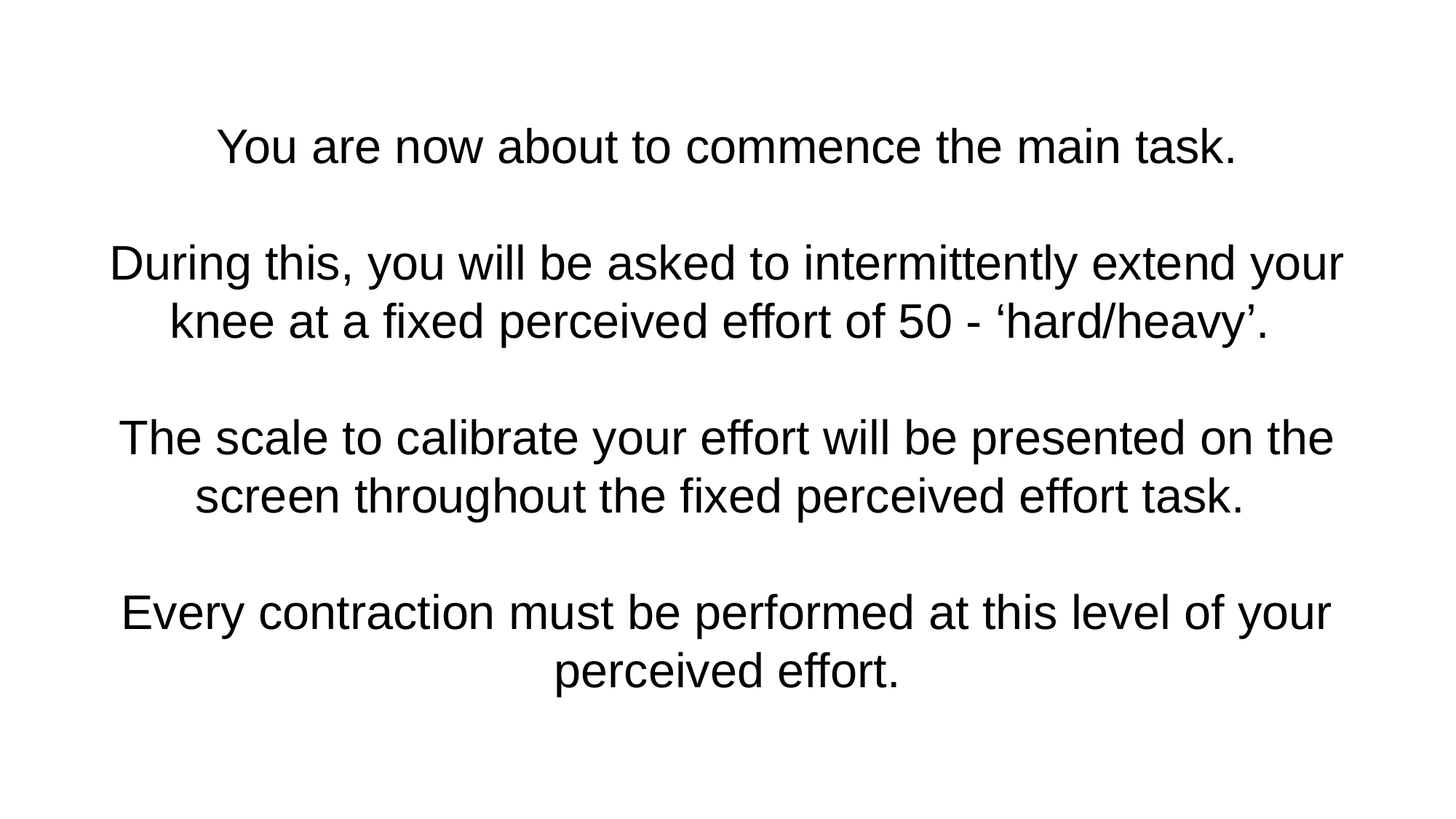

You are now about to commence the main task.

During this, you will be asked to intermittently extend your knee at a fixed perceived effort of 50 - ‘hard/heavy’.

The scale to calibrate your effort will be presented on the screen throughout the fixed perceived effort task.

Every contraction must be performed at this level of your perceived effort.